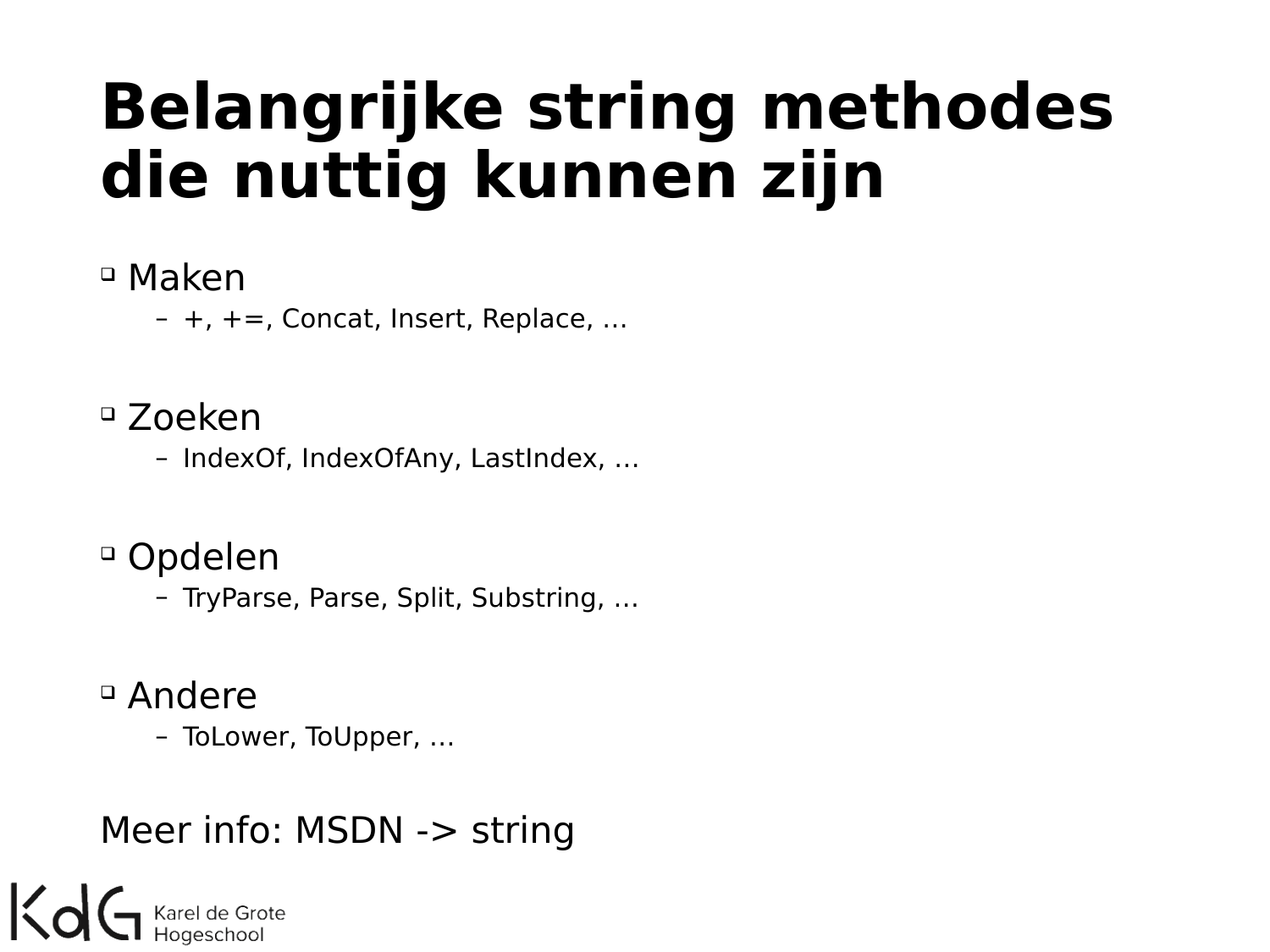

# Belangrijke string methodes die nuttig kunnen zijn
Maken
+, +=, Concat, Insert, Replace, …

Zoeken
IndexOf, IndexOfAny, LastIndex, …

Opdelen
TryParse, Parse, Split, Substring, …

Andere
ToLower, ToUpper, …

Meer info: MSDN -> string